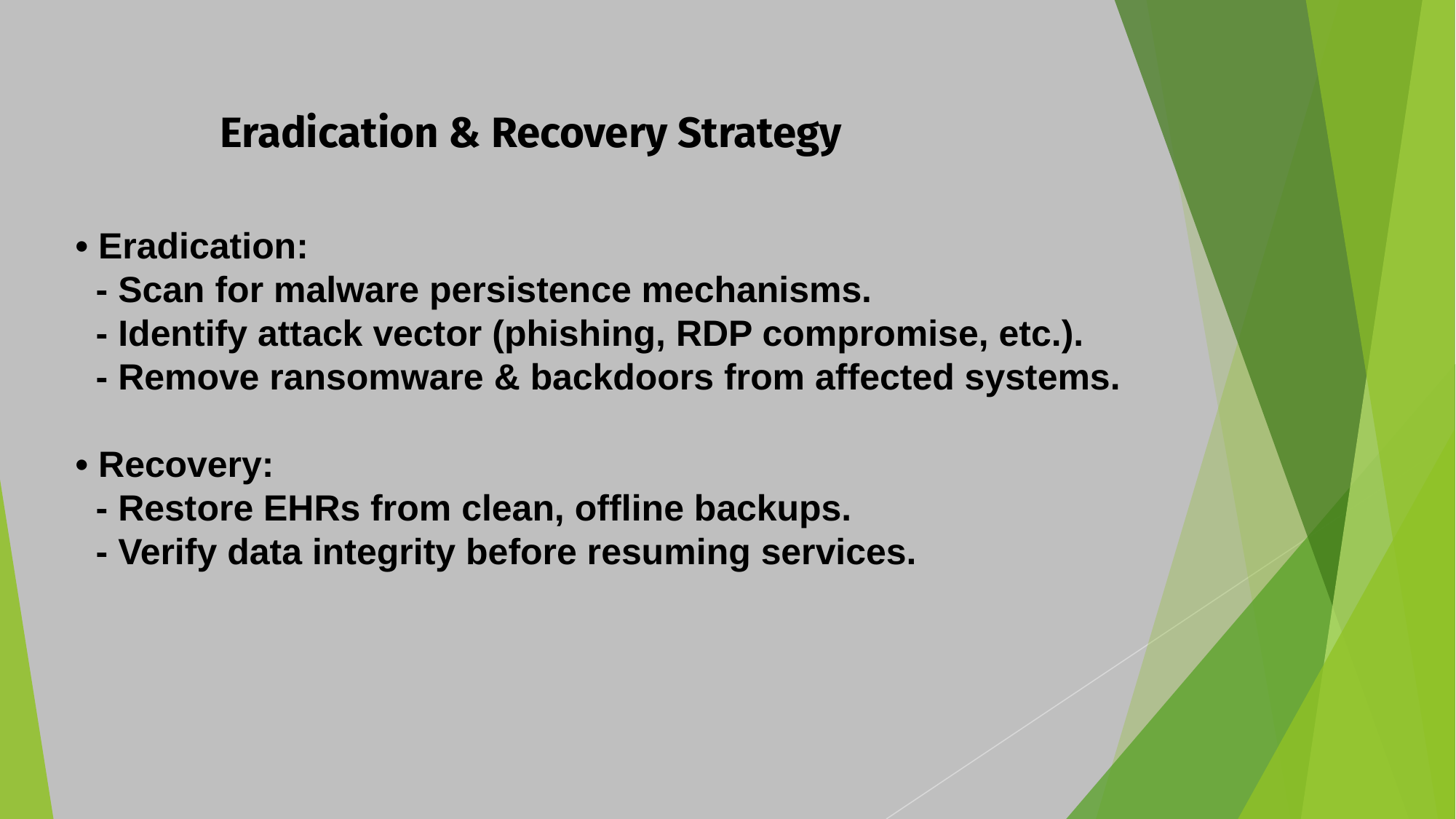

Eradication & Recovery Strategy

• Eradication:
  - Scan for malware persistence mechanisms.
  - Identify attack vector (phishing, RDP compromise, etc.).
  - Remove ransomware & backdoors from affected systems.

• Recovery:
  - Restore EHRs from clean, offline backups.
  - Verify data integrity before resuming services.